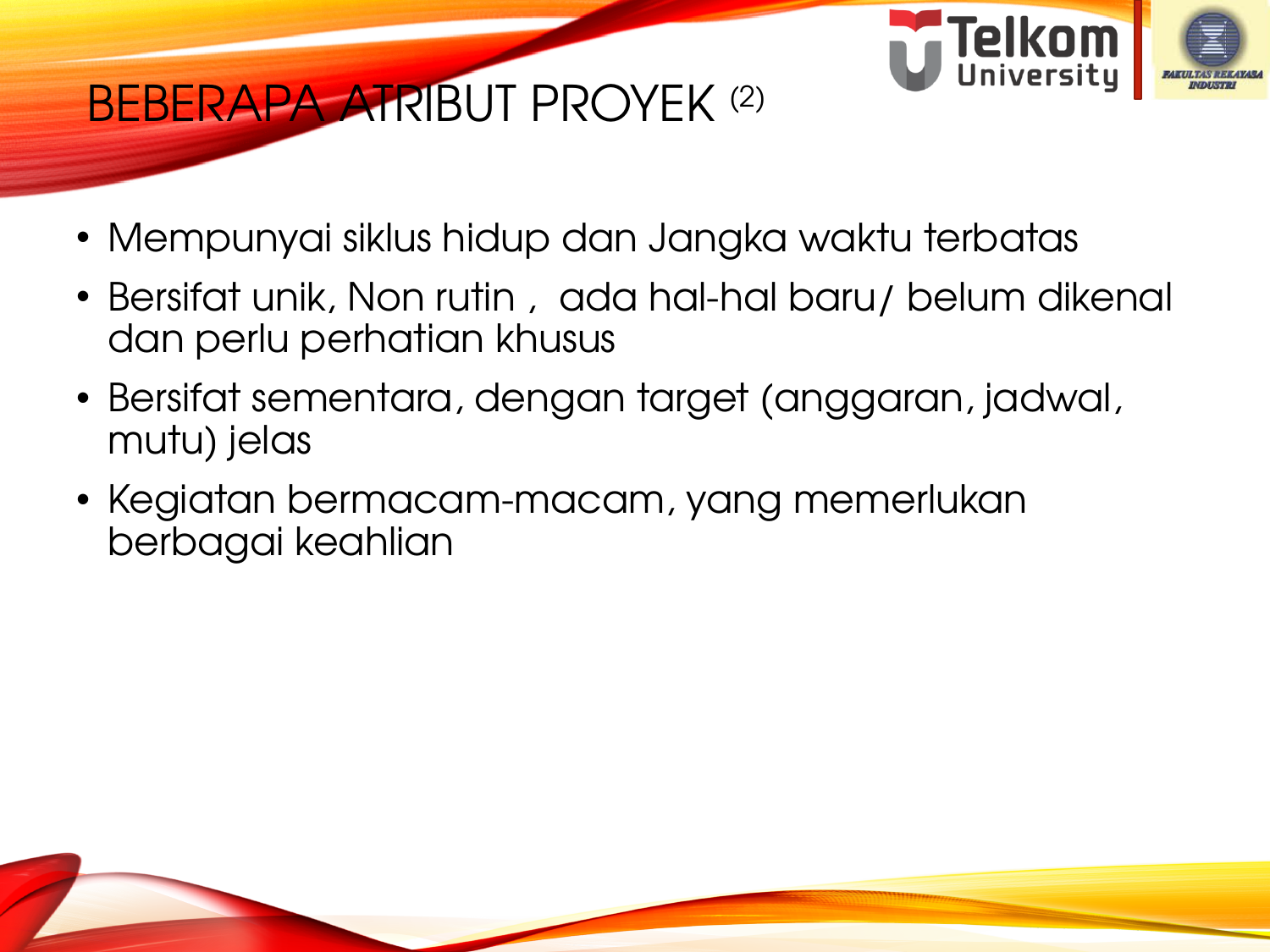

# Beberapa Atribut Proyek (2)
Mempunyai siklus hidup dan Jangka waktu terbatas
Bersifat unik, Non rutin ,  ada hal-hal baru/ belum dikenal dan perlu perhatian khusus
Bersifat sementara, dengan target (anggaran, jadwal, mutu) jelas
Kegiatan bermacam-macam, yang memerlukan berbagai keahlian